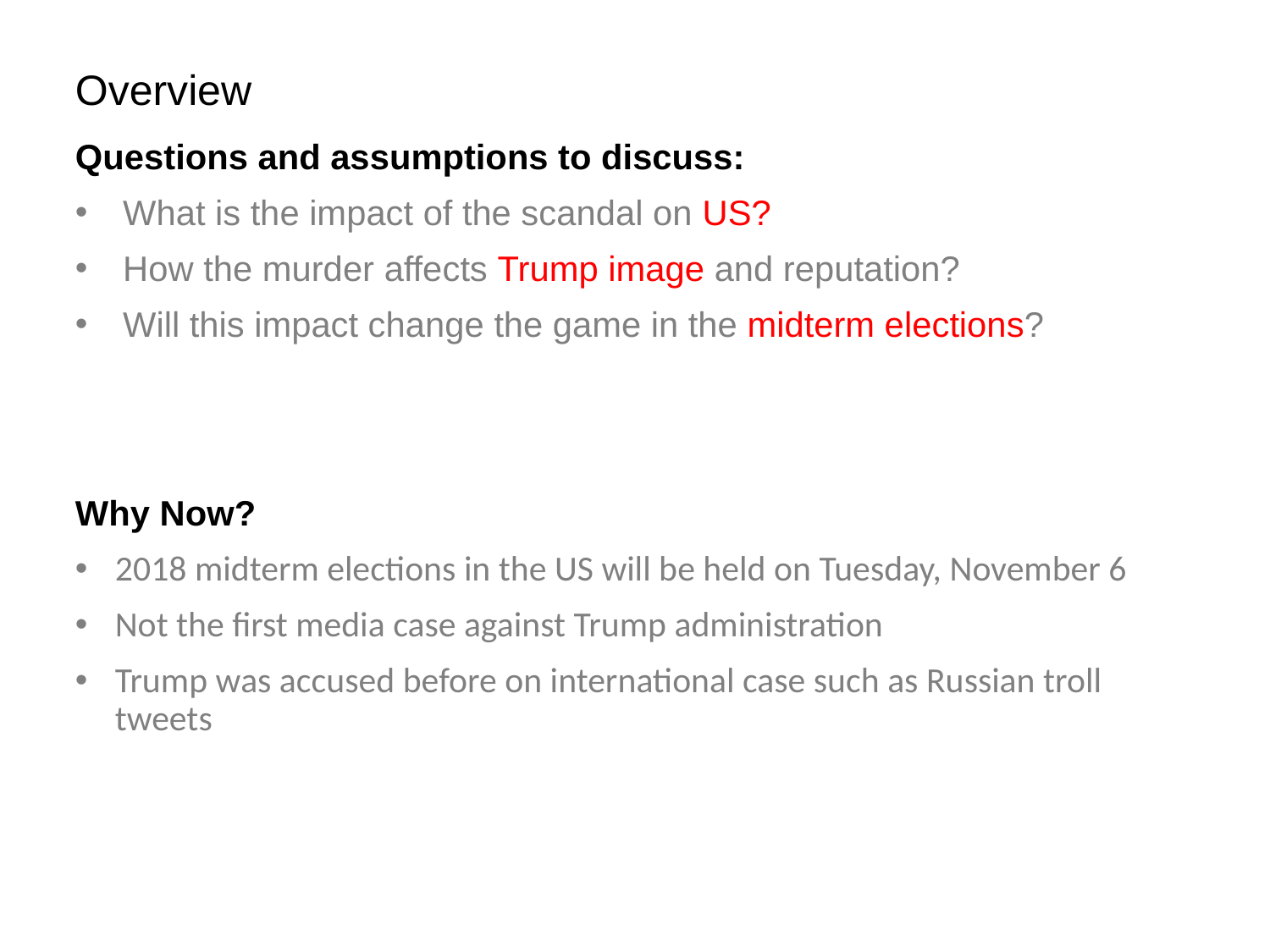

# Overview
Questions and assumptions to discuss:
What is the impact of the scandal on US?
How the murder affects Trump image and reputation?
Will this impact change the game in the midterm elections?
Why Now?
2018 midterm elections in the US will be held on Tuesday, November 6
Not the first media case against Trump administration
Trump was accused before on international case such as Russian troll tweets